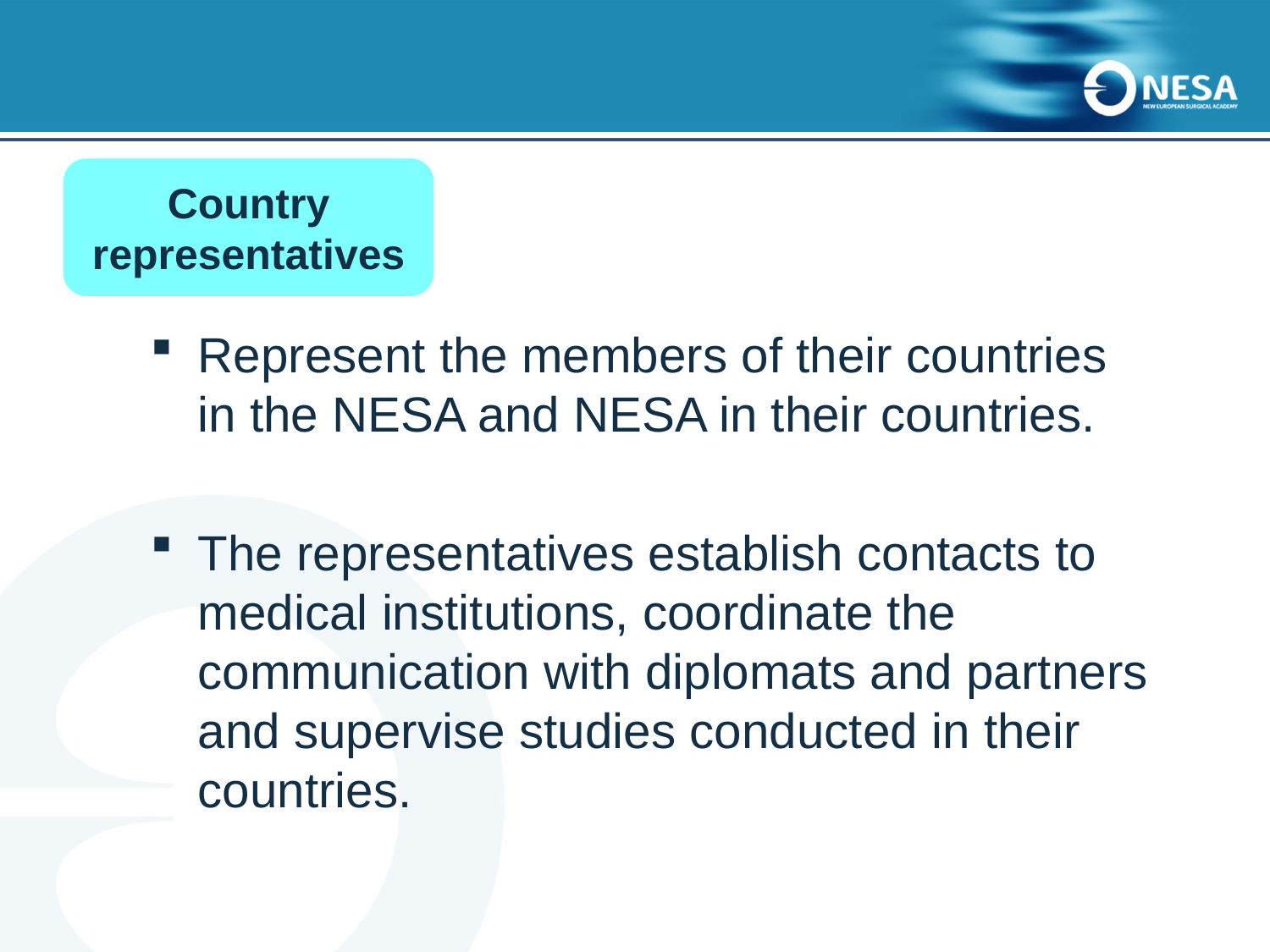

Country
representatives
Represent the members of their countries
in the NESA and NESA in their countries.

The representatives establish contacts to medical institutions, coordinate the communication with diplomats and partners and supervise studies conducted in their countries.